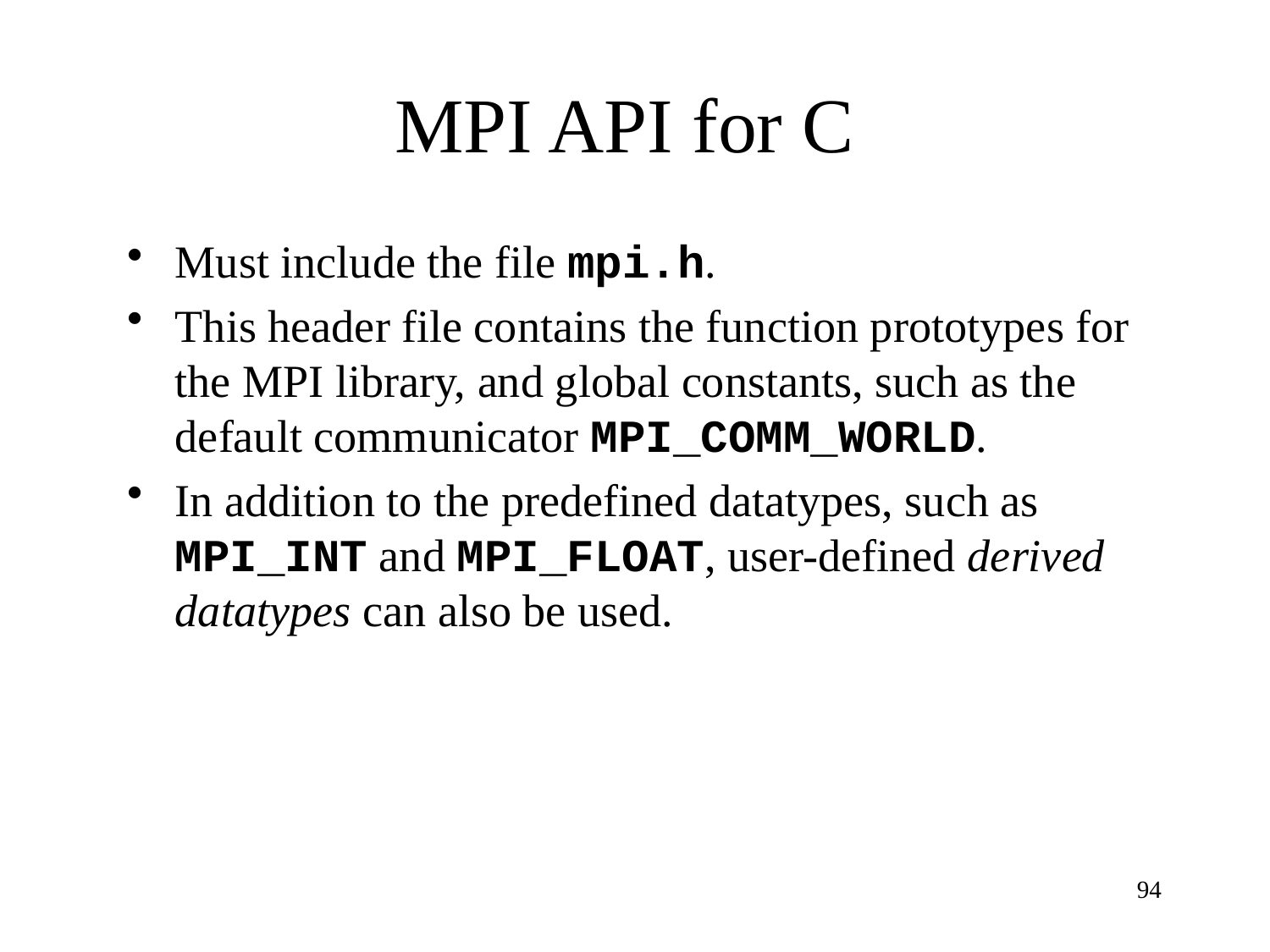

# MPI API for C
Must include the file mpi.h.
This header file contains the function prototypes for the MPI library, and global constants, such as the default communicator MPI_COMM_WORLD.
In addition to the predefined datatypes, such as MPI_INT and MPI_FLOAT, user-defined derived datatypes can also be used.
94